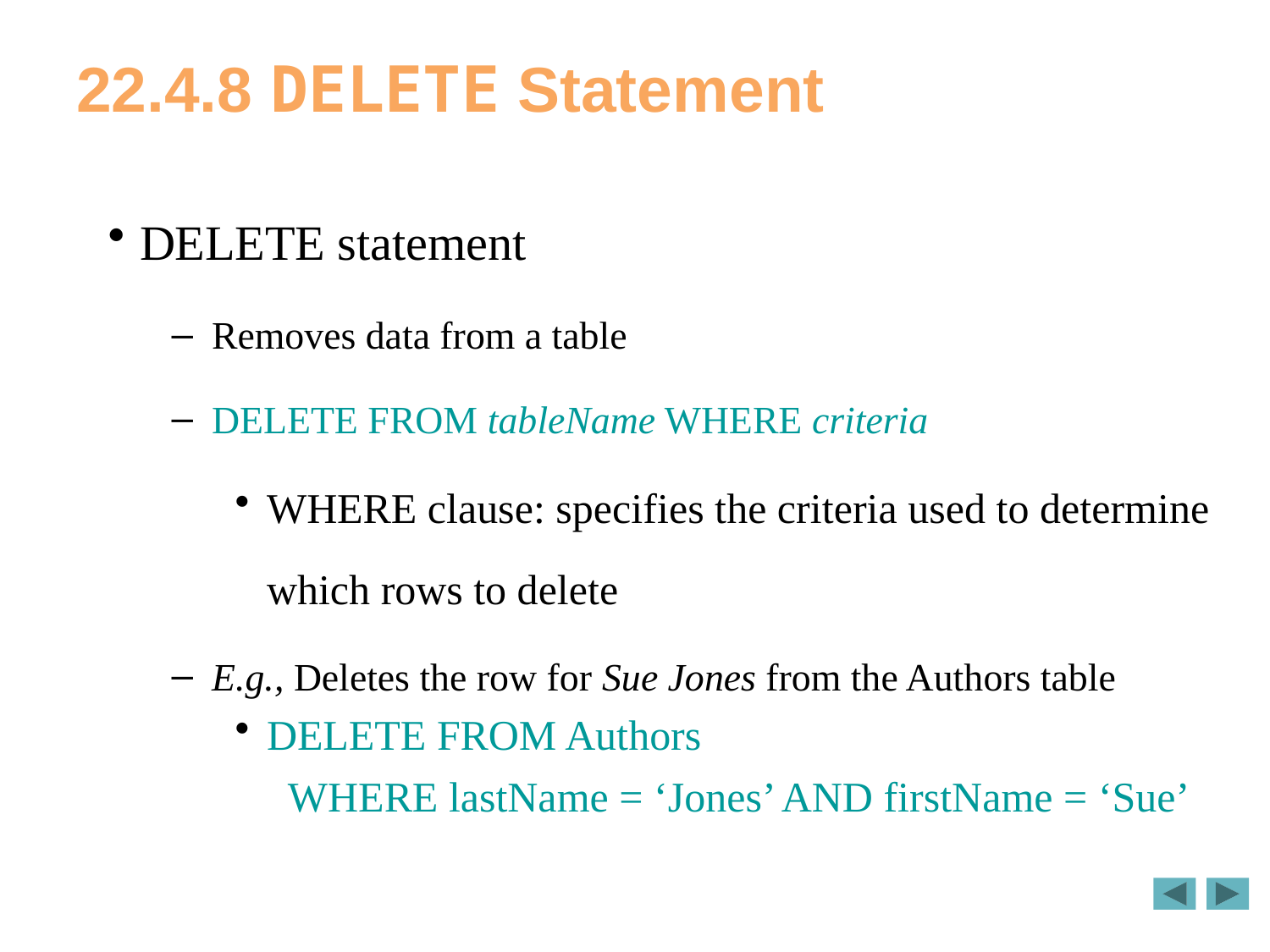

# 22.4.8 DELETE Statement
DELETE statement
Removes data from a table
DELETE FROM tableName WHERE criteria
WHERE clause: specifies the criteria used to determine which rows to delete
E.g., Deletes the row for Sue Jones from the Authors table
DELETE FROM Authors
     WHERE lastName = ‘Jones’ AND firstName = ‘Sue’